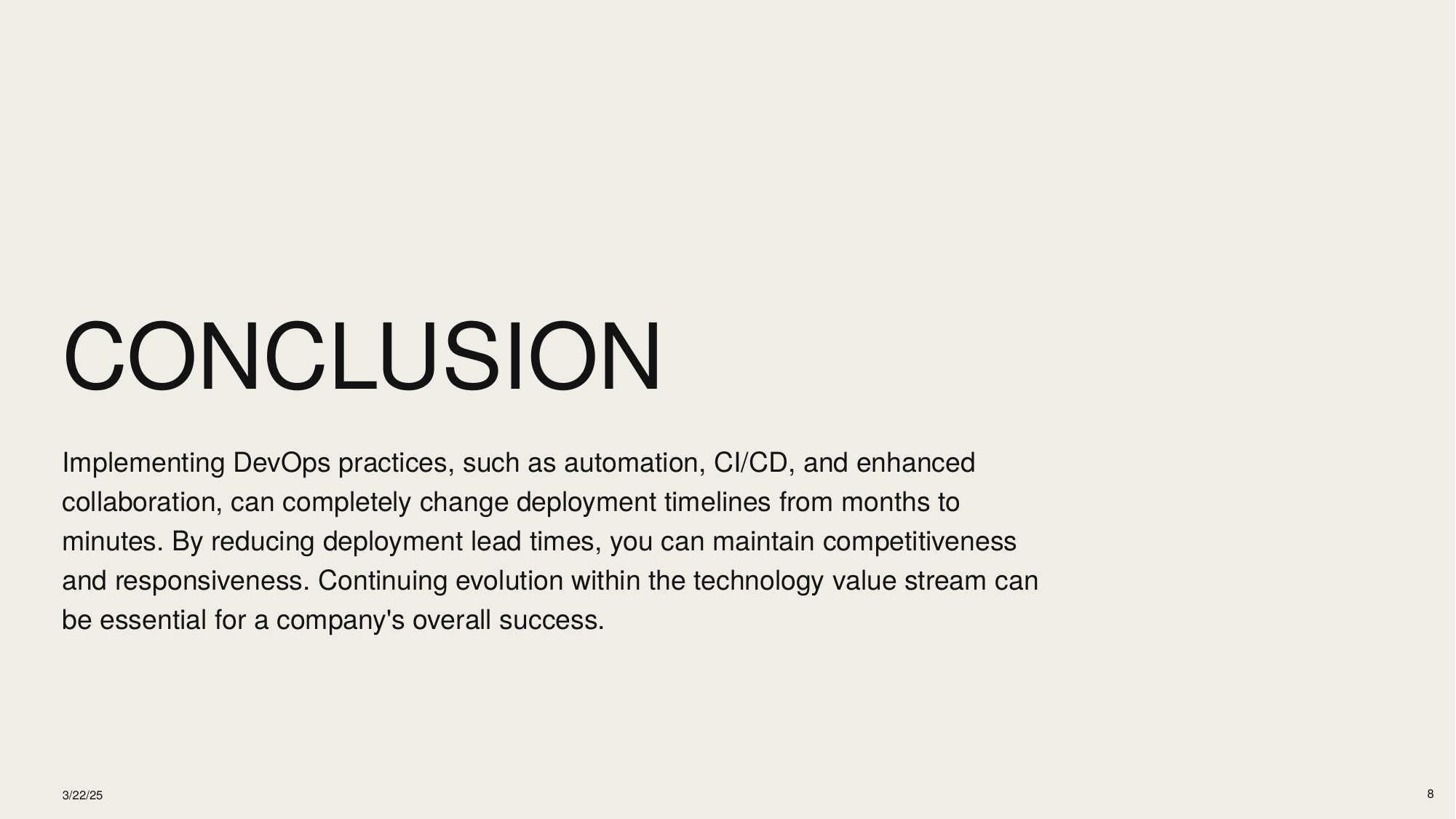

# Conclusion
Implementing DevOps practices, such as automation, CI/CD, and enhanced collaboration, can completely change deployment timelines from months to minutes. By reducing deployment lead times, you can maintain competitiveness and responsiveness. Continuing evolution within the technology value stream can be essential for a company's overall success.
3/22/25
8